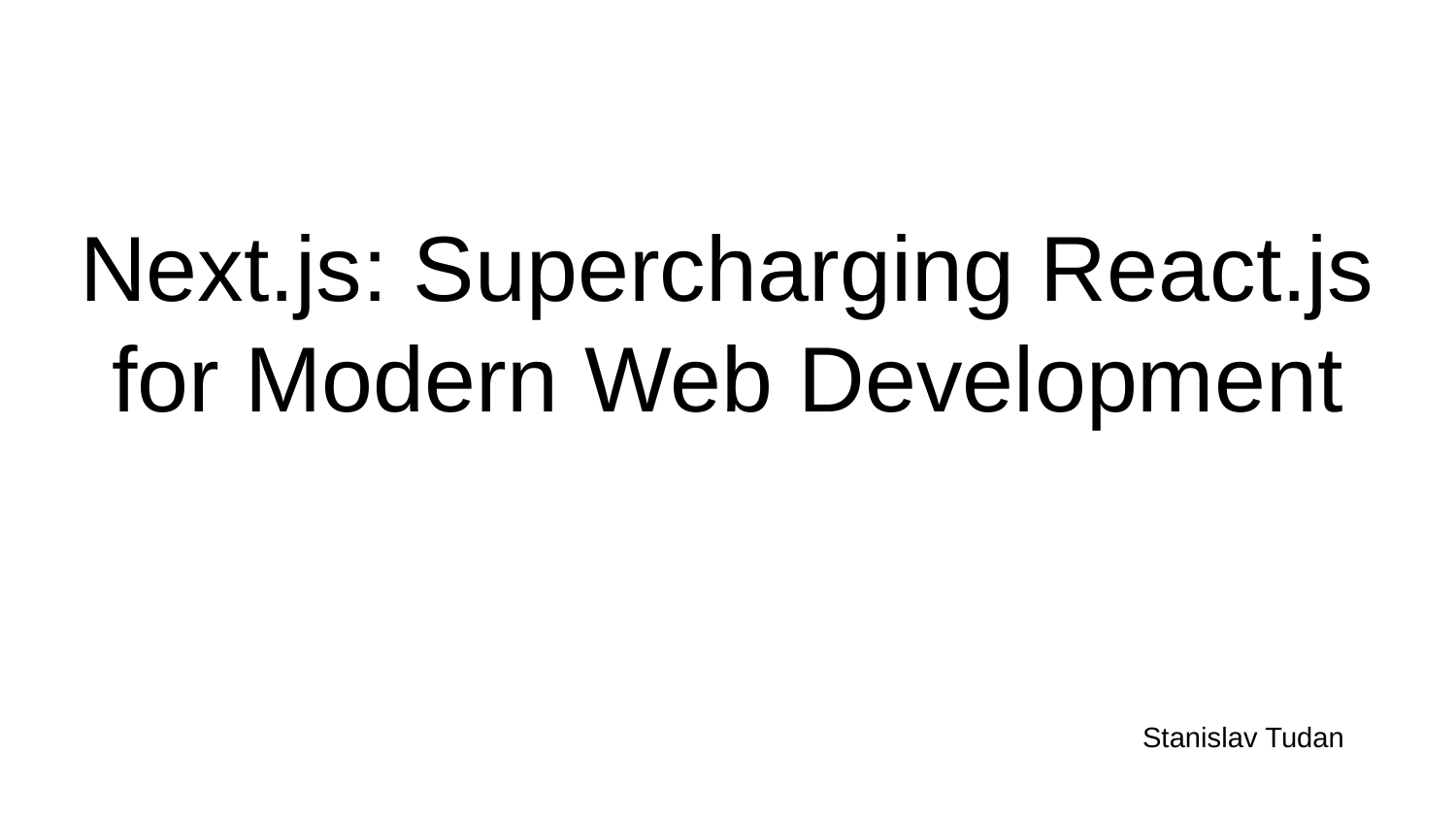

# Next.js: Supercharging React.js for Modern Web Development
Stanislav Tudan